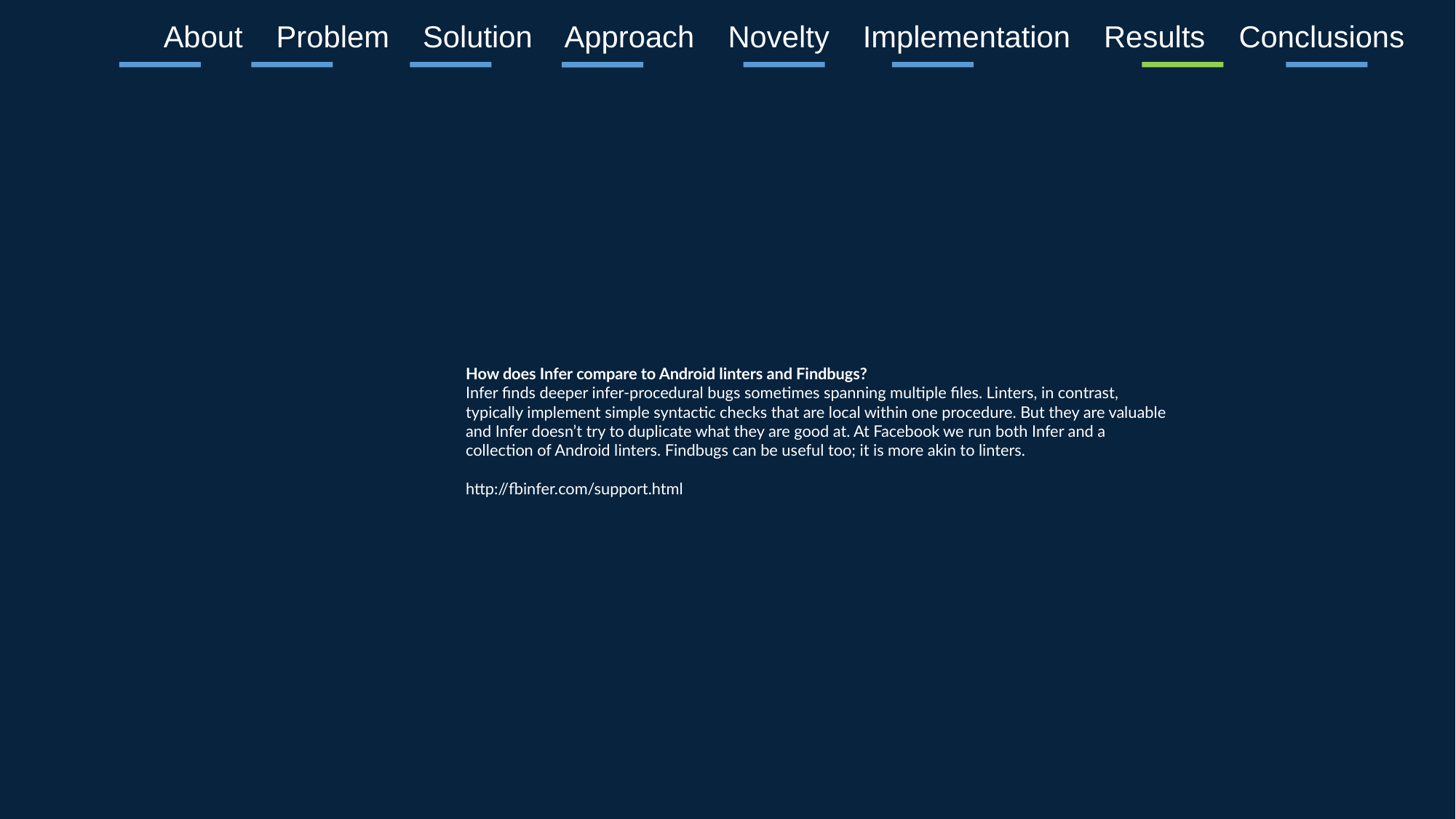

About    Problem    Solution    Approach    Novelty    Implementation    Results    Conclusions

How does Infer compare to Android linters and Findbugs?
Infer finds deeper infer-procedural bugs sometimes spanning multiple files. Linters, in contrast, typically implement simple syntactic checks that are local within one procedure. But they are valuable and Infer doesn’t try to duplicate what they are good at. At Facebook we run both Infer and a collection of Android linters. Findbugs can be useful too; it is more akin to linters.

http://fbinfer.com/support.html